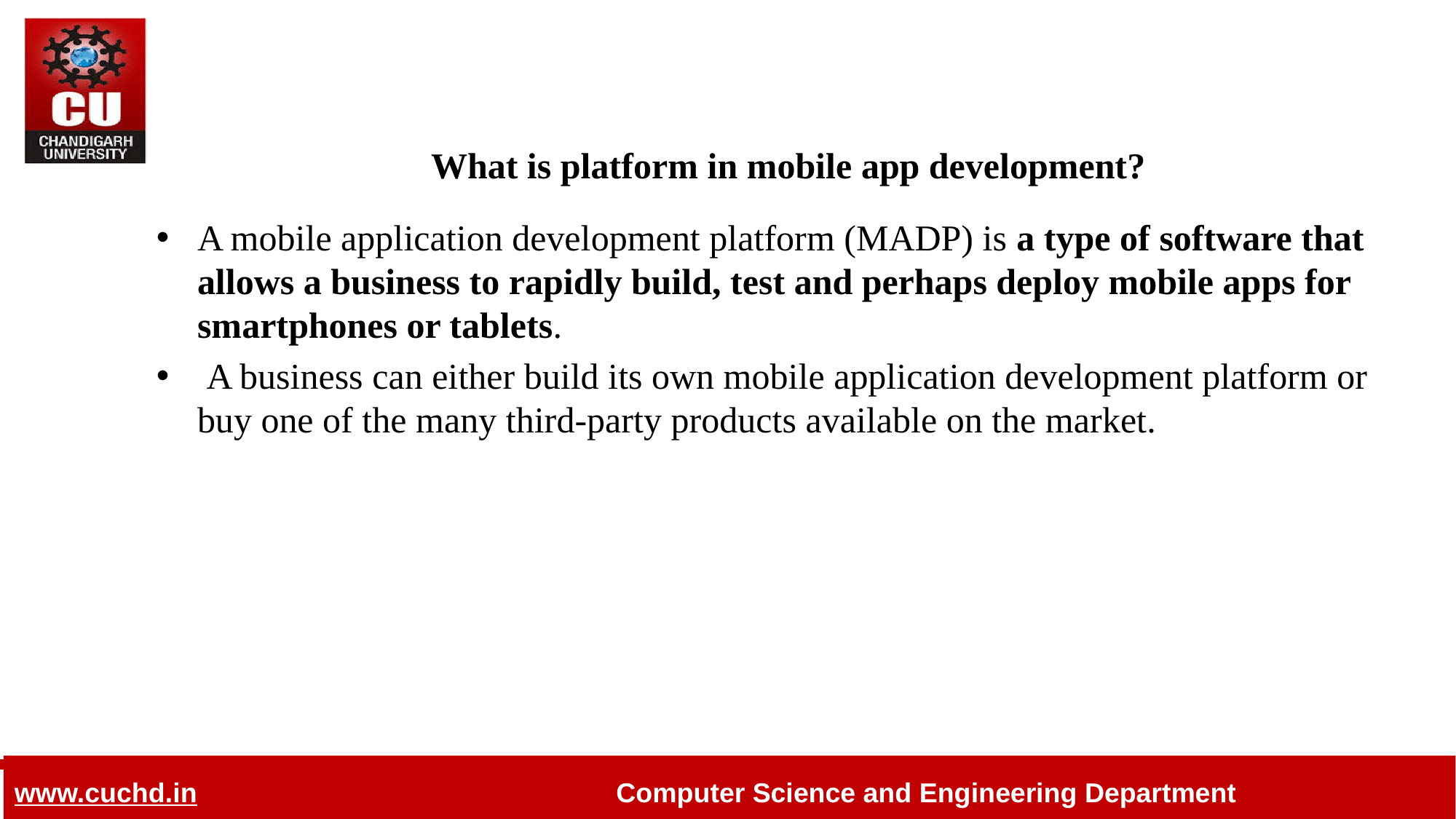

# What is platform in mobile app development?
A mobile application development platform (MADP) is a type of software that allows a business to rapidly build, test and perhaps deploy mobile apps for smartphones or tablets.
 A business can either build its own mobile application development platform or buy one of the many third-party products available on the market.